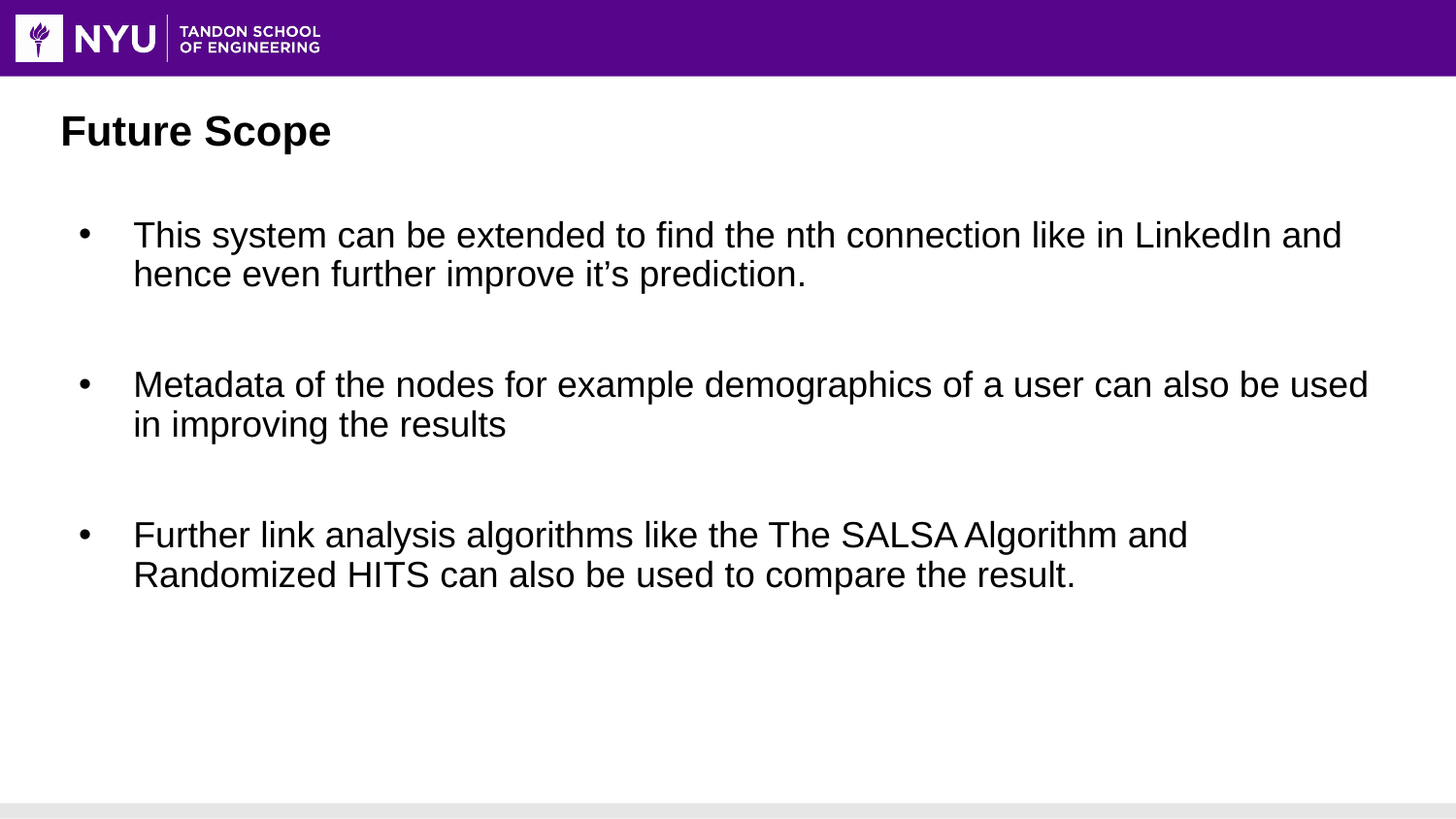

# Future Scope
This system can be extended to find the nth connection like in LinkedIn and hence even further improve it’s prediction.

Metadata of the nodes for example demographics of a user can also be used in improving the results

Further link analysis algorithms like the The SALSA Algorithm and Randomized HITS can also be used to compare the result.